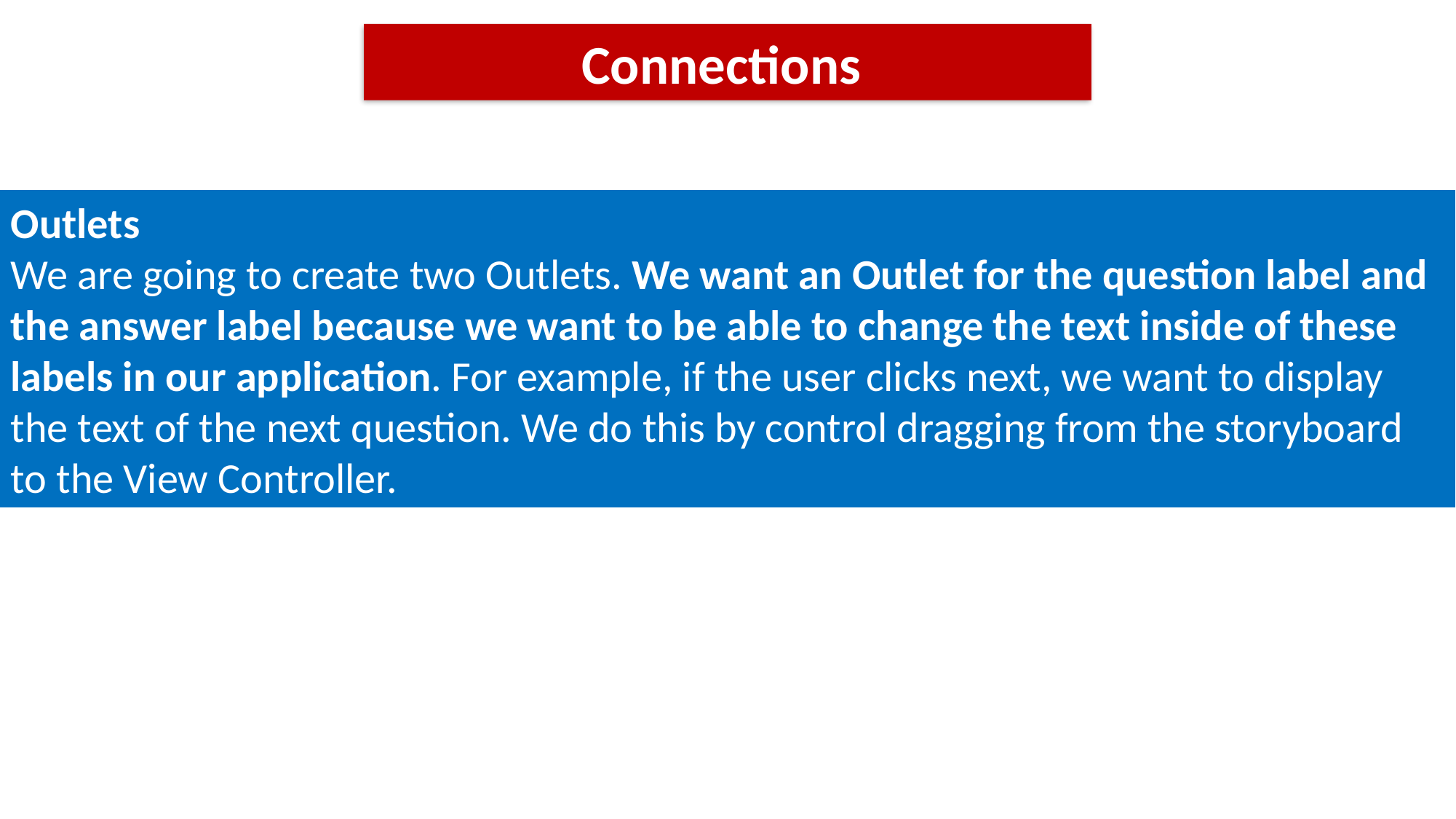

Connections
Outlets
We are going to create two Outlets. We want an Outlet for the question label and the answer label because we want to be able to change the text inside of these labels in our application. For example, if the user clicks next, we want to display the text of the next question. We do this by control dragging from the storyboard to the View Controller.